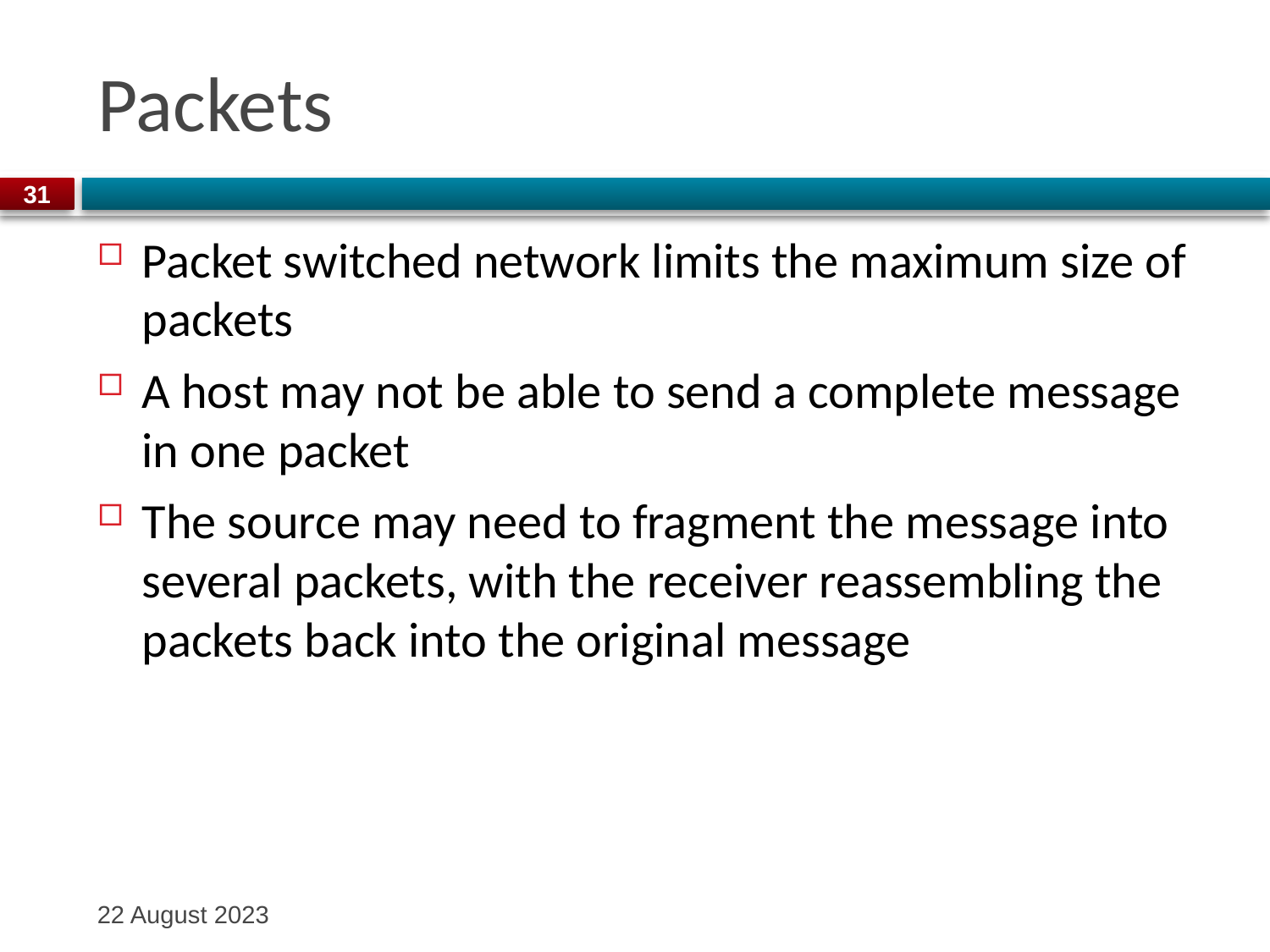

# Packets
31
Packet switched network limits the maximum size of packets
A host may not be able to send a complete message in one packet
The source may need to fragment the message into several packets, with the receiver reassembling the packets back into the original message
22 August 2023